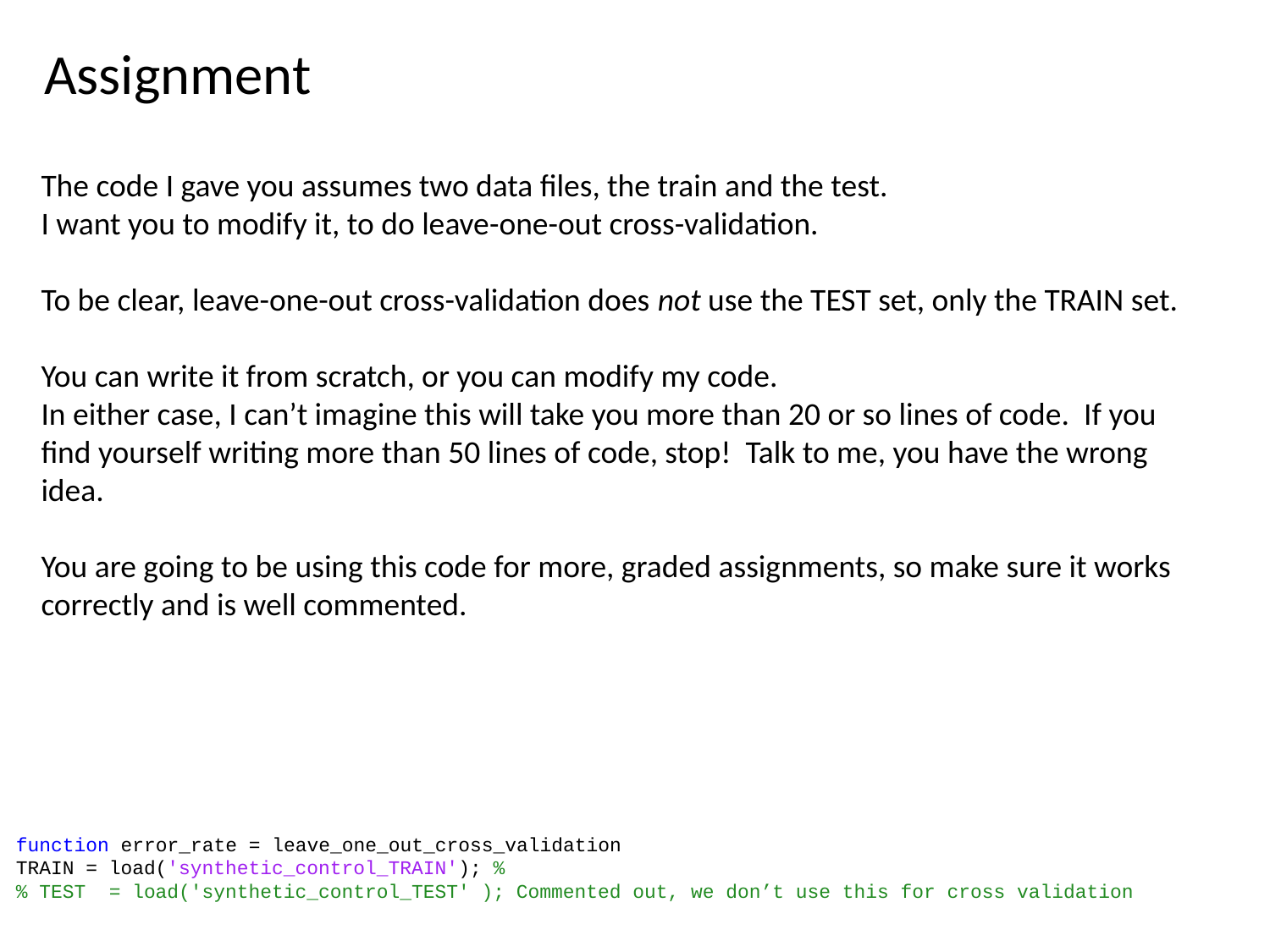

Assignment
The code I gave you assumes two data files, the train and the test.
I want you to modify it, to do leave-one-out cross-validation.

To be clear, leave-one-out cross-validation does not use the TEST set, only the TRAIN set.

You can write it from scratch, or you can modify my code.
In either case, I can’t imagine this will take you more than 20 or so lines of code.  If you find yourself writing more than 50 lines of code, stop!  Talk to me, you have the wrong idea.

You are going to be using this code for more, graded assignments, so make sure it works correctly and is well commented.
function error_rate = leave_one_out_cross_validation
TRAIN = load('synthetic_control_TRAIN'); %
% TEST  = load('synthetic_control_TEST' ); Commented out, we don’t use this for cross validation